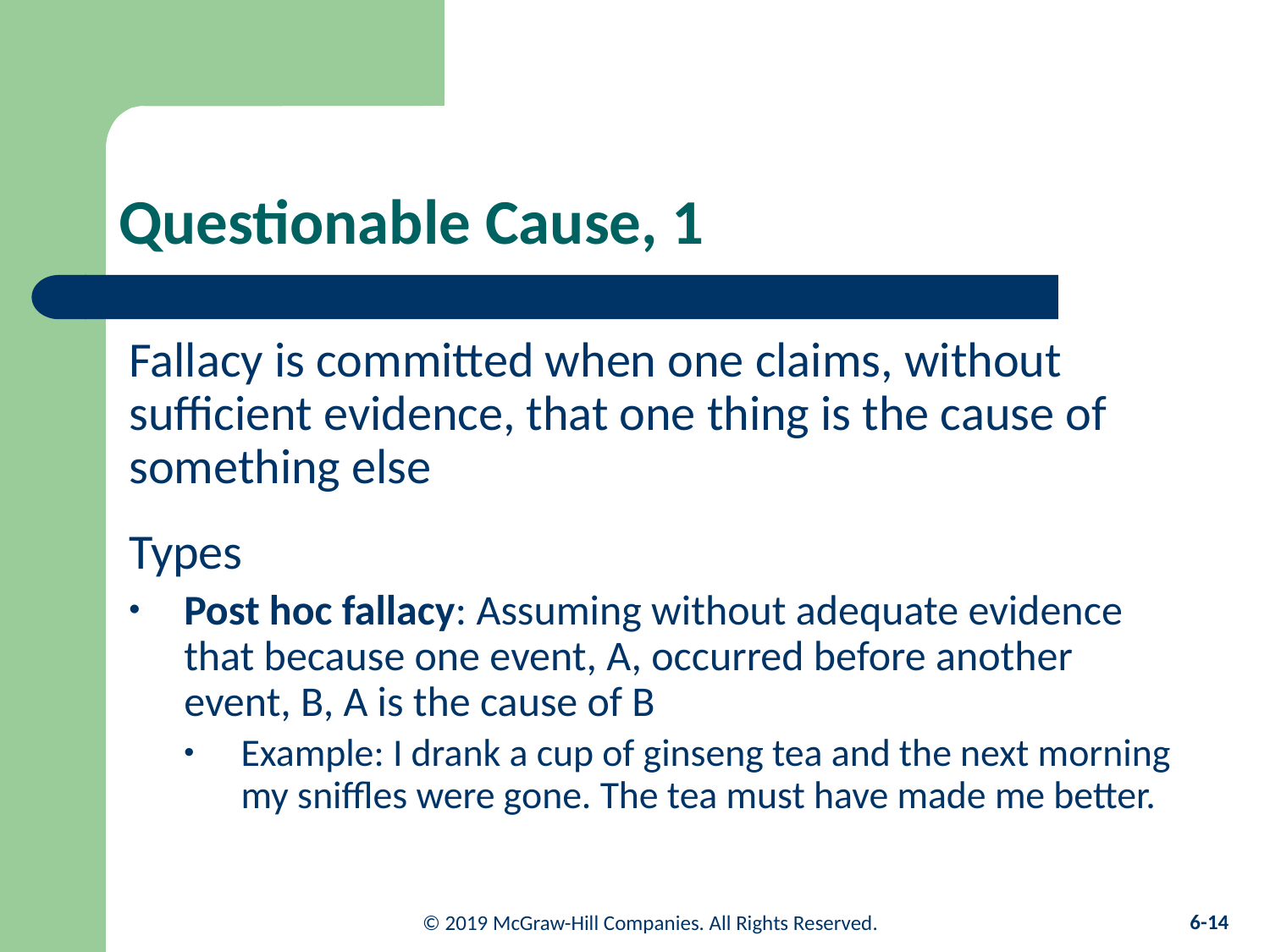

# Questionable Cause, 1
Fallacy is committed when one claims, without sufficient evidence, that one thing is the cause of something else

Types
Post hoc fallacy: Assuming without adequate evidence that because one event, A, occurred before another event, B, A is the cause of B
Example: I drank a cup of ginseng tea and the next morning my sniffles were gone. The tea must have made me better.